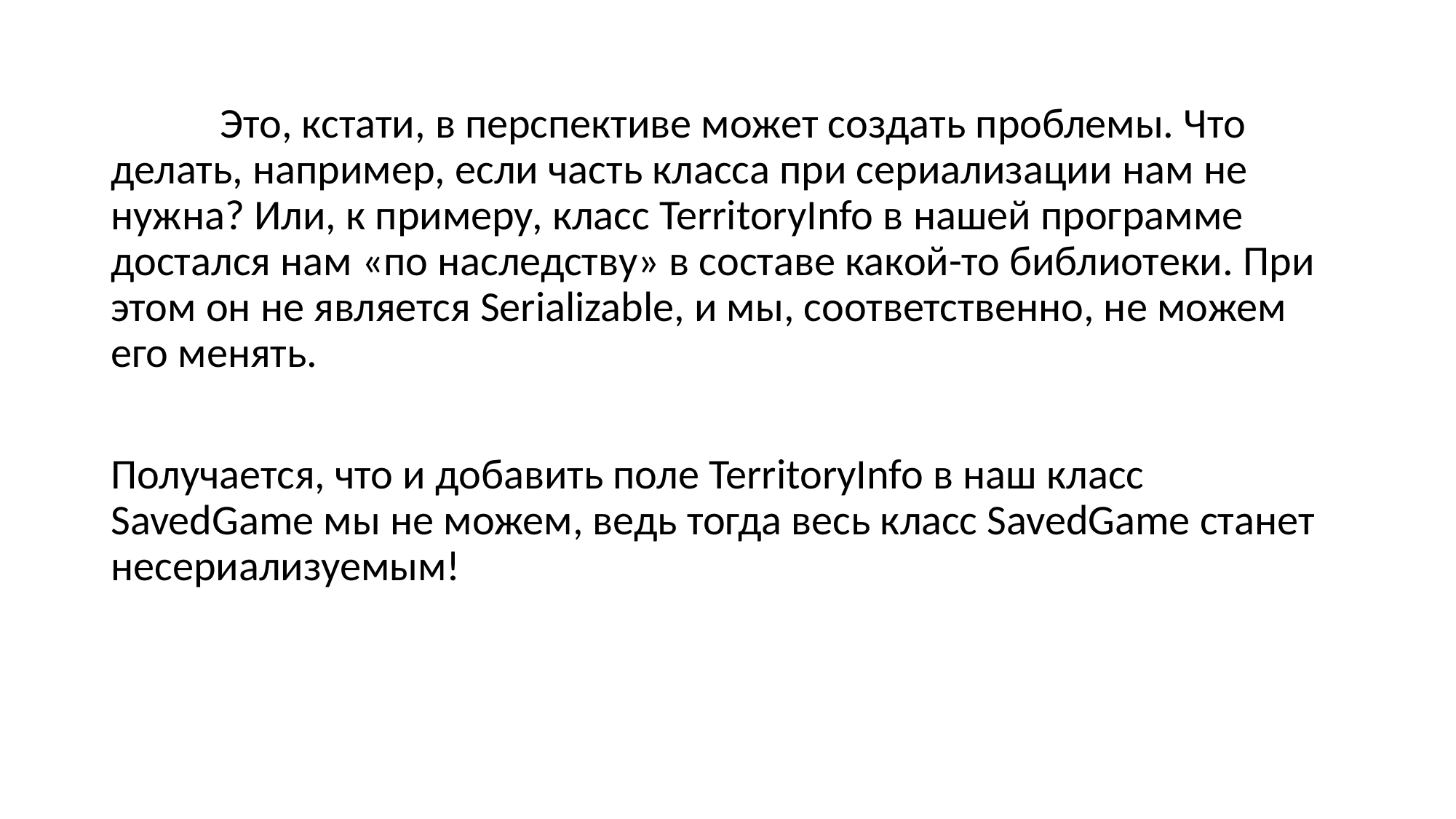

Это, кстати, в перспективе может создать проблемы. Что делать, например, если часть класса при сериализации нам не нужна? Или, к примеру, класс TerritoryInfo в нашей программе достался нам «по наследству» в составе какой-то библиотеки. При этом он не является Serializable, и мы, соответственно, не можем его менять.

Получается, что и добавить поле TerritoryInfo в наш класс SavedGame мы не можем, ведь тогда весь класс SavedGame станет несериализуемым!